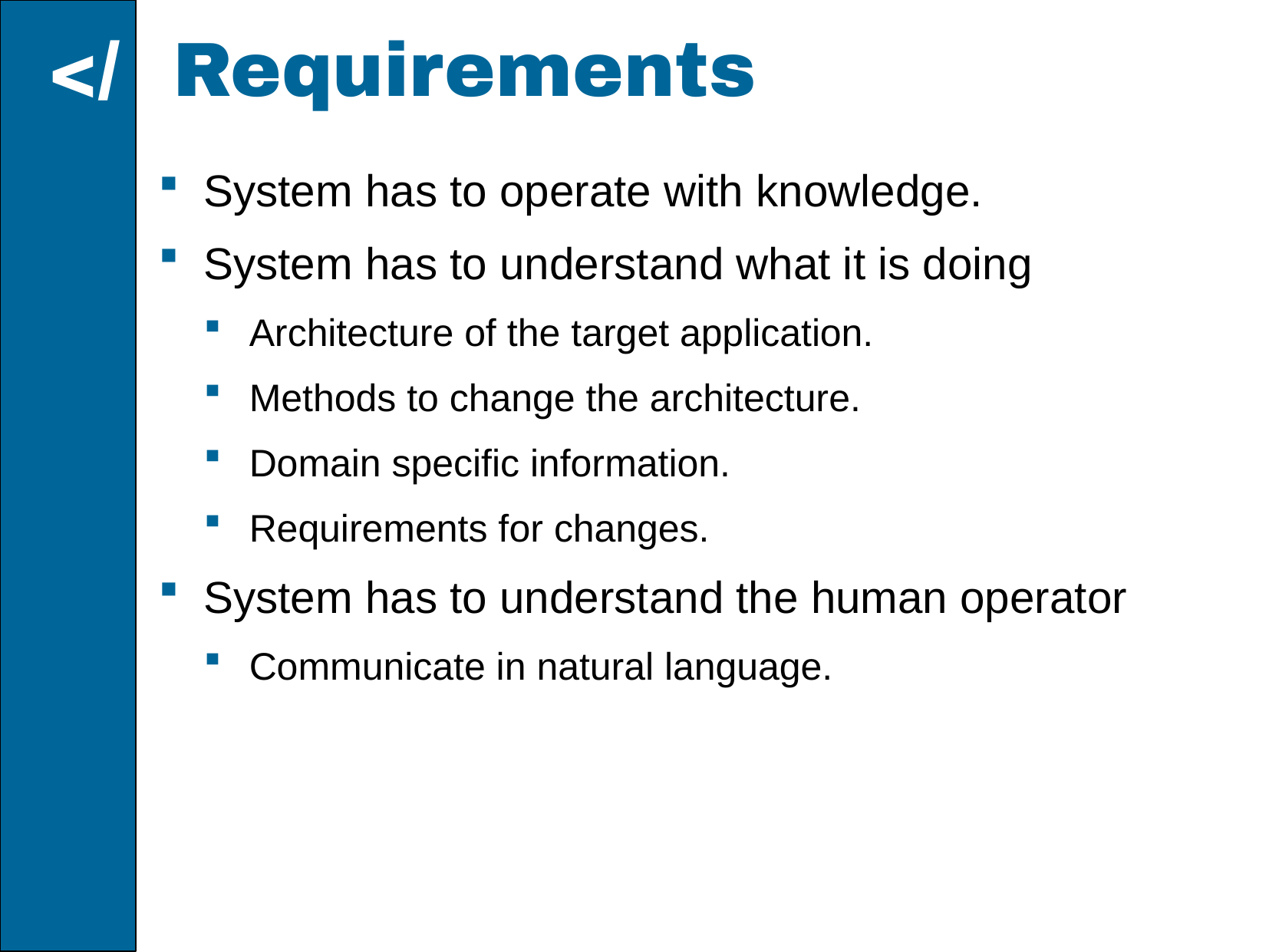

Requirements
</
System has to operate with knowledge.
System has to understand what it is doing
Architecture of the target application.
Methods to change the architecture.
Domain specific information.
Requirements for changes.
System has to understand the human operator
Communicate in natural language.